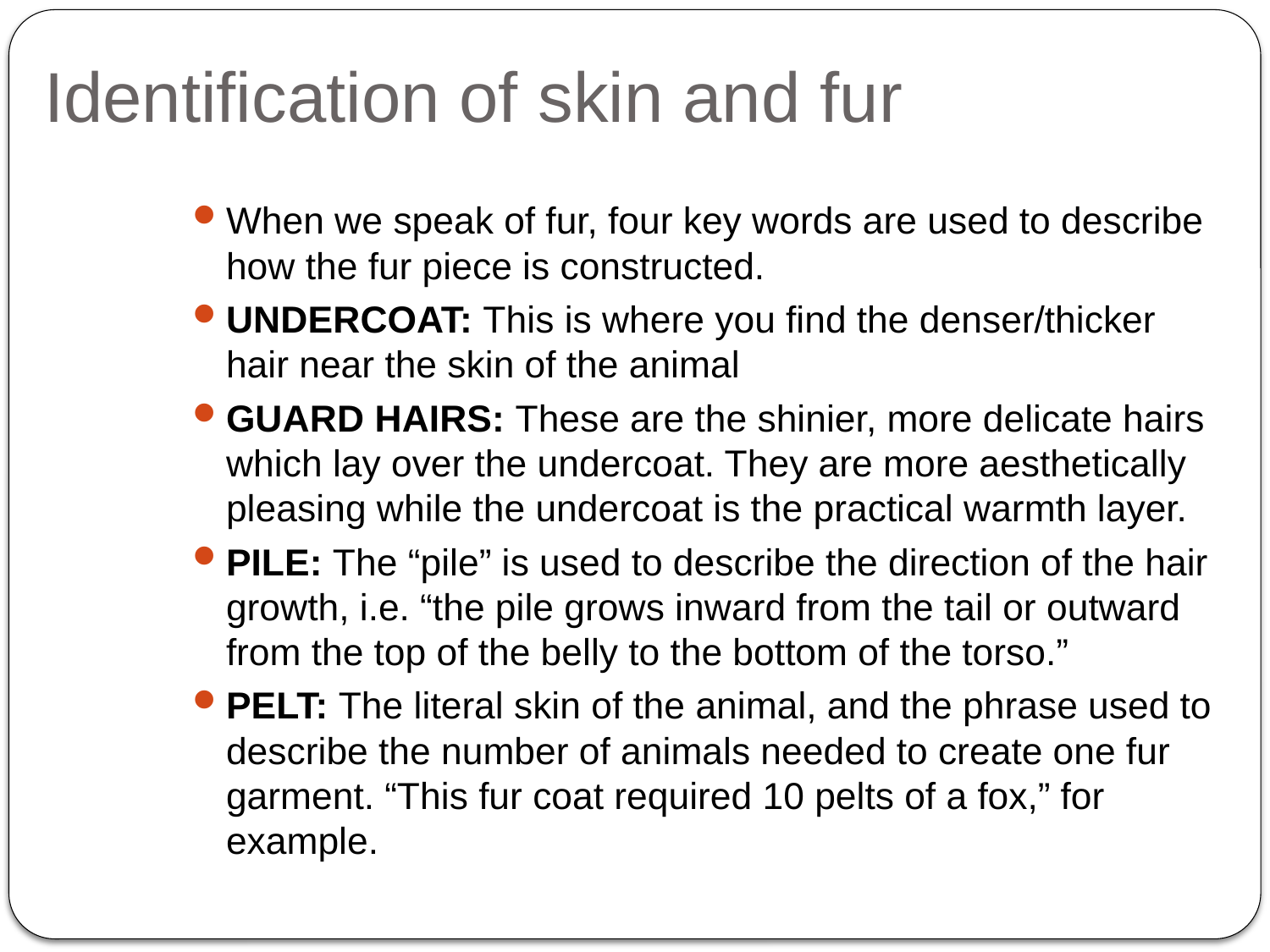

# Identification of skin and fur
When we speak of fur, four key words are used to describe how the fur piece is constructed.
UNDERCOAT: This is where you find the denser/thicker hair near the skin of the animal
GUARD HAIRS: These are the shinier, more delicate hairs which lay over the undercoat. They are more aesthetically pleasing while the undercoat is the practical warmth layer.
PILE: The “pile” is used to describe the direction of the hair growth, i.e. “the pile grows inward from the tail or outward from the top of the belly to the bottom of the torso.”
PELT: The literal skin of the animal, and the phrase used to describe the number of animals needed to create one fur garment. “This fur coat required 10 pelts of a fox,” for example.